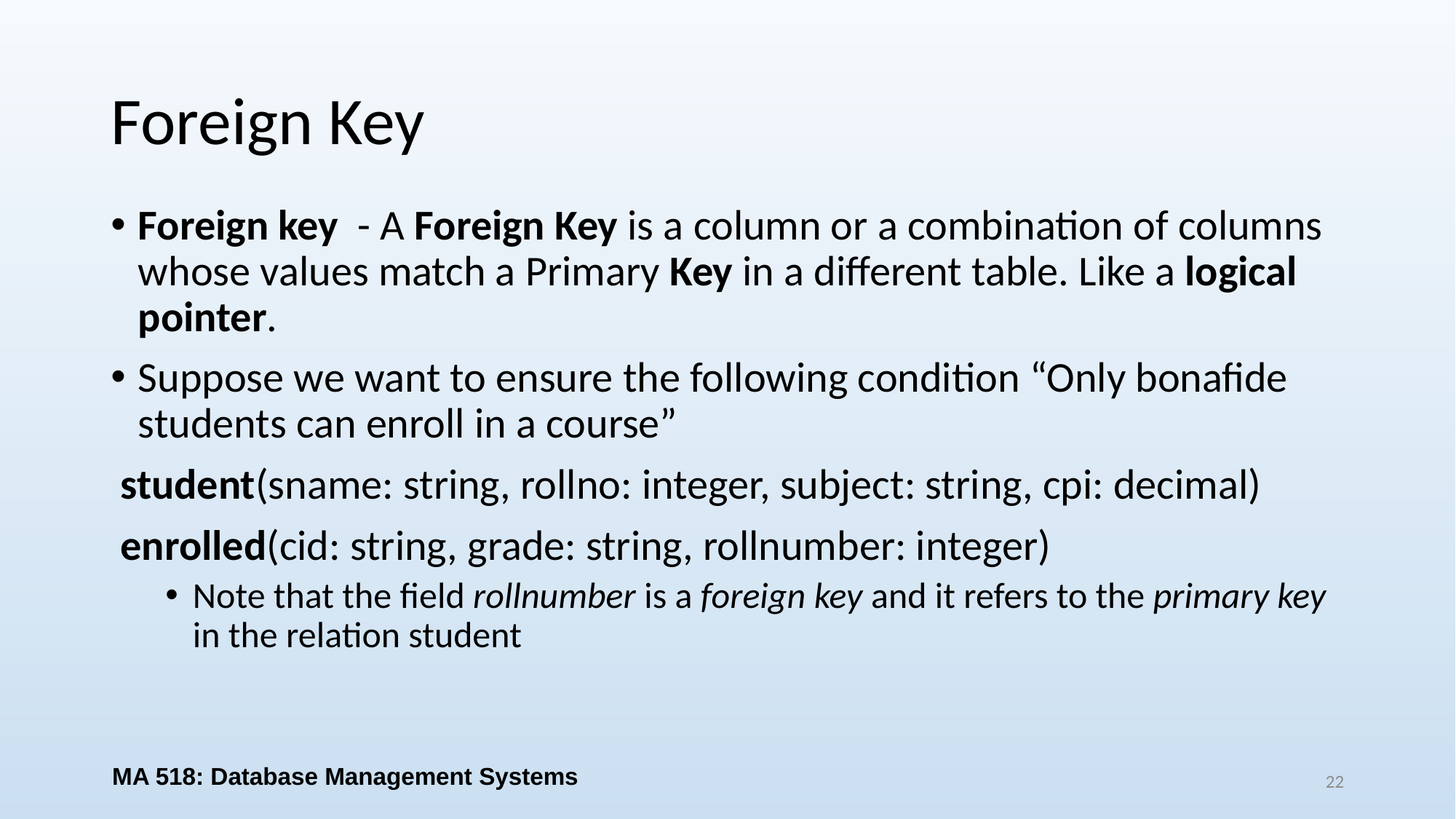

# Foreign Key
Foreign key  - A Foreign Key is a column or a combination of columns whose values match a Primary Key in a different table. Like a logical pointer.
Suppose we want to ensure the following condition “Only bonafide students can enroll in a course”
 student(sname: string, rollno: integer, subject: string, cpi: decimal)
 enrolled(cid: string, grade: string, rollnumber: integer)
Note that the field rollnumber is a foreign key and it refers to the primary key in the relation student
MA 518: Database Management Systems
22